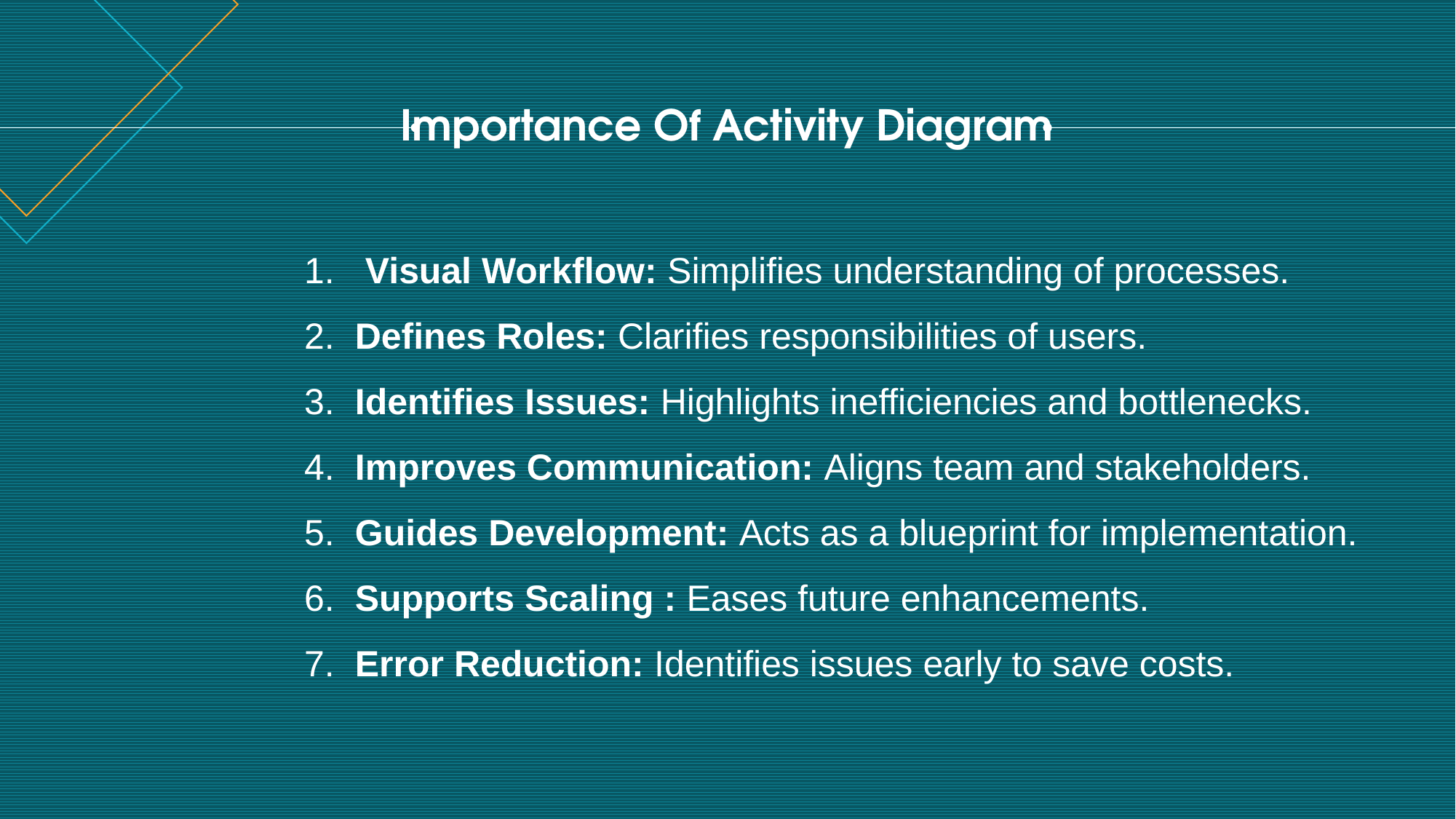

Importance Of Activity Diagram

1.   Visual Workflow: Simplifies understanding of processes.
2.  Defines Roles: Clarifies responsibilities of users.
3.  Identifies Issues: Highlights inefficiencies and bottlenecks.
4.  Improves Communication: Aligns team and stakeholders.
5.  Guides Development: Acts as a blueprint for implementation.
6.  Supports Scaling : Eases future enhancements.
7.  Error Reduction: Identifies issues early to save costs.